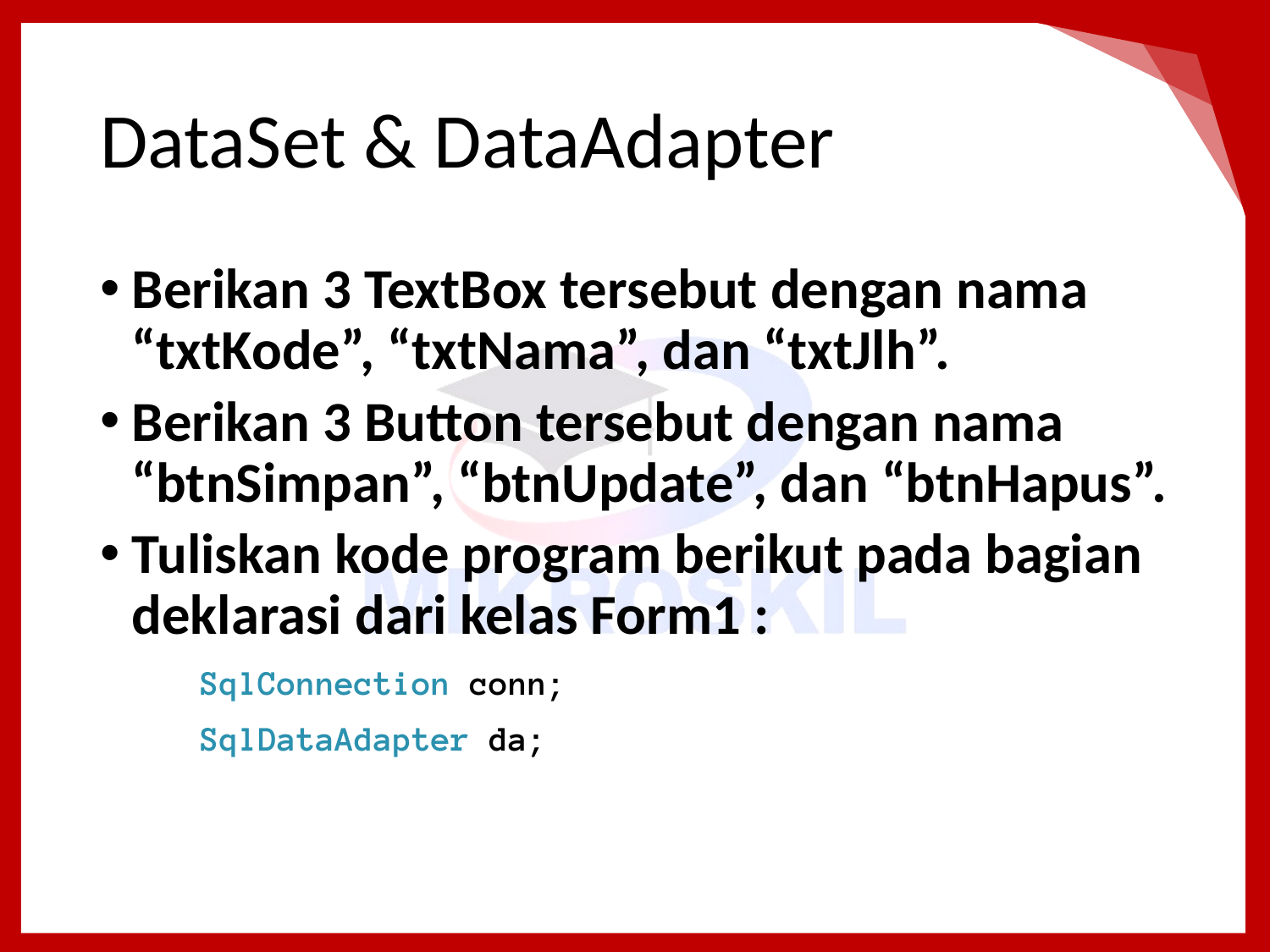

# DataSet & DataAdapter
Berikan 3 TextBox tersebut dengan nama “txtKode”, “txtNama”, dan “txtJlh”.
Berikan 3 Button tersebut dengan nama “btnSimpan”, “btnUpdate”, dan “btnHapus”.
Tuliskan kode program berikut pada bagian deklarasi dari kelas Form1 :
SqlConnection conn;
SqlDataAdapter da;